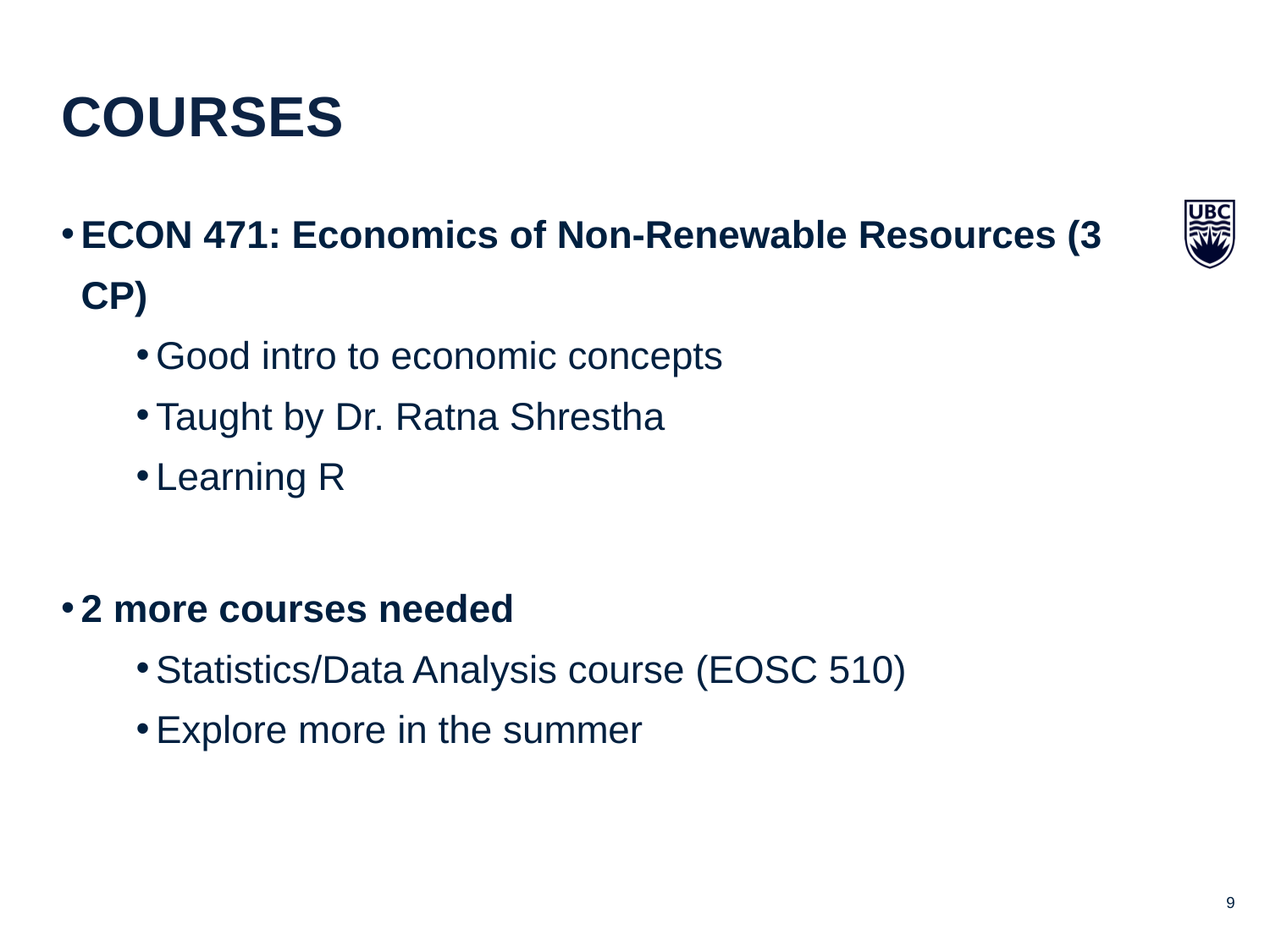

courses
ECON 471: Economics of Non-Renewable Resources (3 CP)
Good intro to economic concepts
Taught by Dr. Ratna Shrestha
Learning R

2 more courses needed
Statistics/Data Analysis course (EOSC 510)
Explore more in the summer